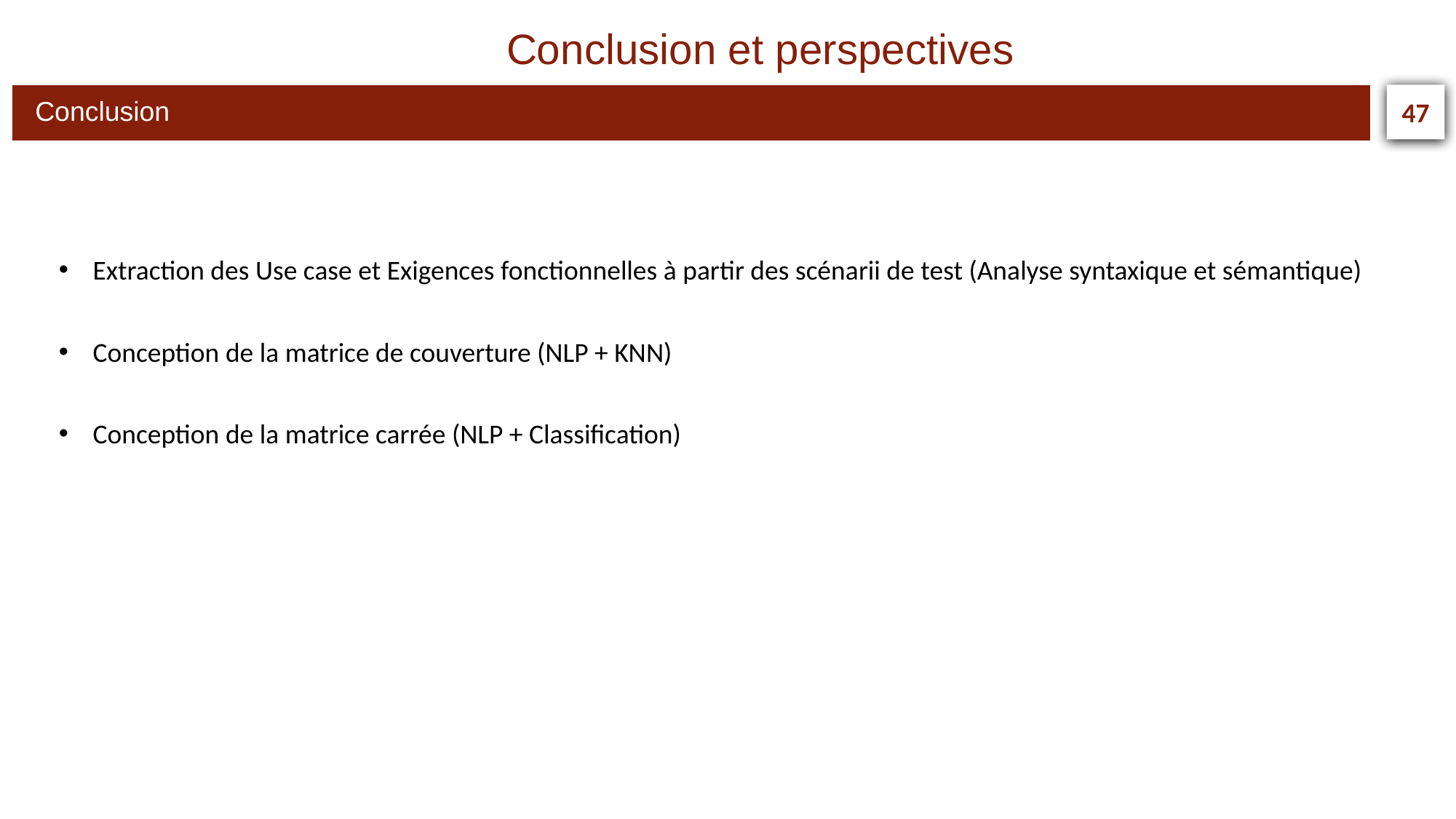

Conclusion et perspectives
47

Conclusion
: SID (Signal, Image et Document)

Extraction des Use case et Exigences fonctionnelles à partir des scénarii de test (Analyse syntaxique et sémantique)
Conception de la matrice de couverture (NLP + KNN)
Conception de la matrice carrée (NLP + Classification)